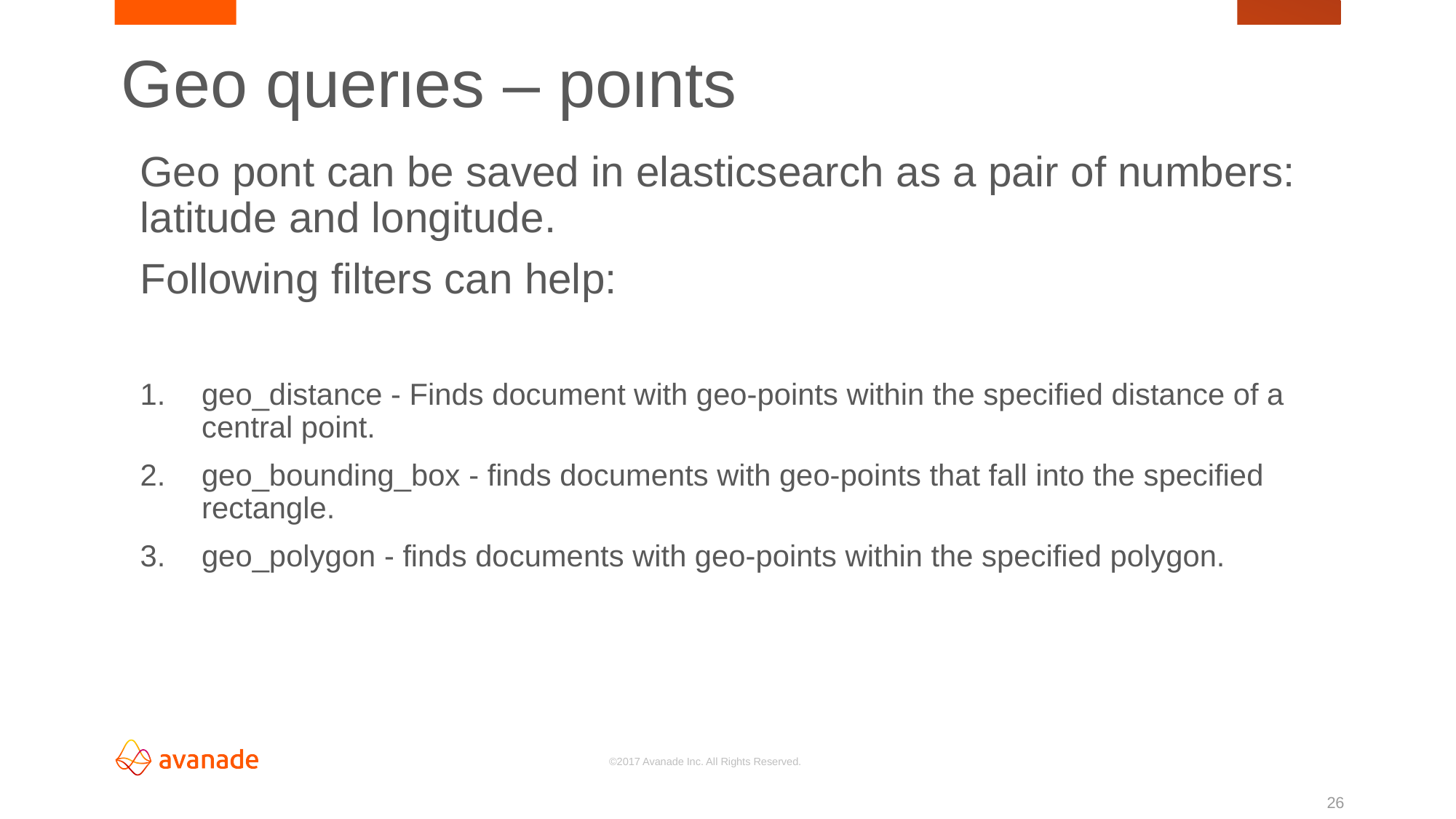

Find document with geo-shapes which either intersect, are contained by, or do not intersect with the specified geo-shape.

Find document with geo-shapes which either intersect, are contained by, or do not intersect with the specified geo-shape.

Geo queries – points
Geo pont can be saved in elasticsearch as a pair of numbers: latitude and longitude.
Following filters can help:

geo_distance - Finds document with geo-points within the specified distance of a central point.
geo_bounding_box - finds documents with geo-points that fall into the specified rectangle.
geo_polygon - finds documents with geo-points within the specified polygon.
26